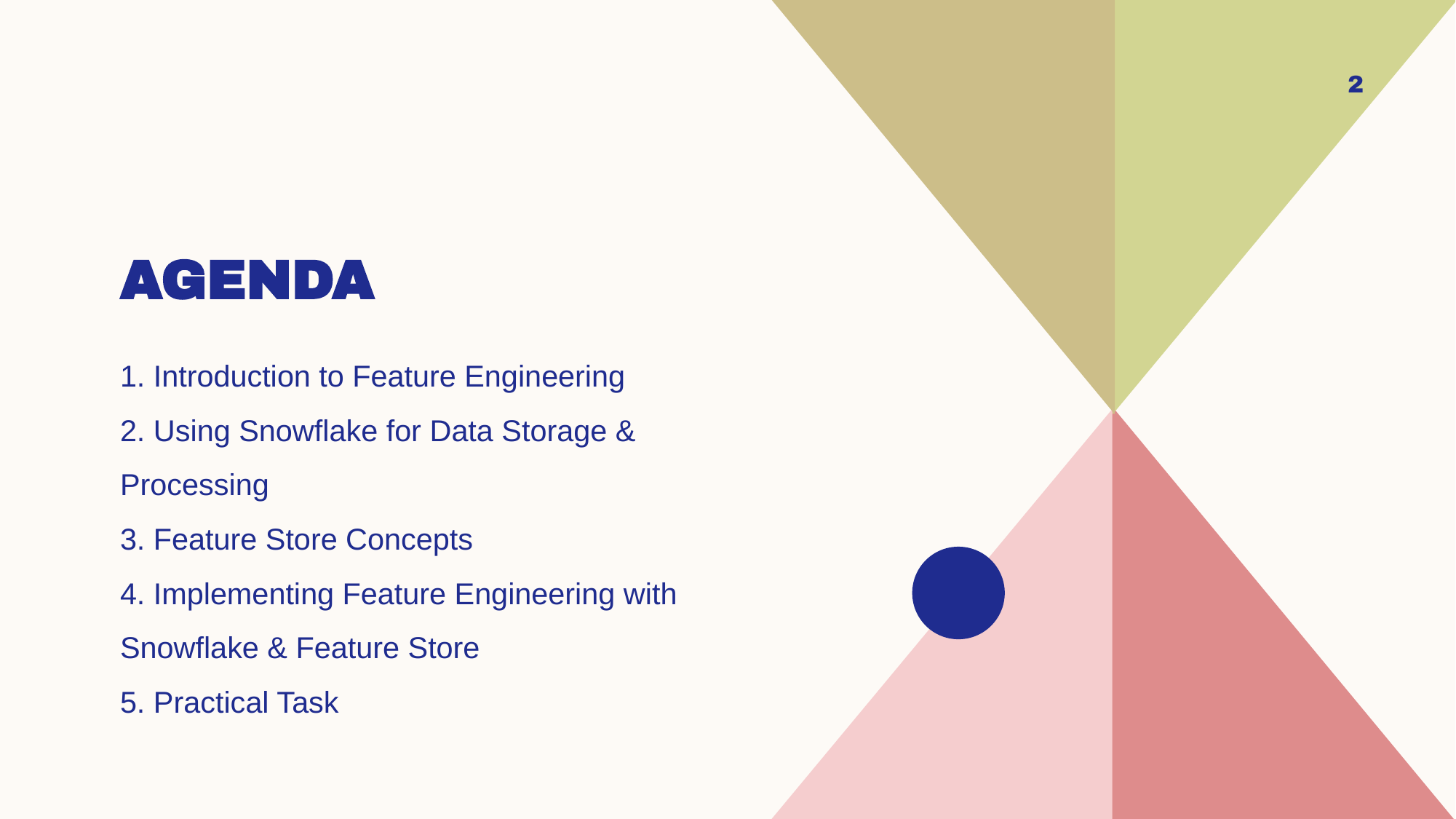

2
# agenda
1. Introduction to Feature Engineering
2. Using Snowflake for Data Storage & Processing
3. Feature Store Concepts
4. Implementing Feature Engineering with        Snowflake & Feature Store
5. Practical Task